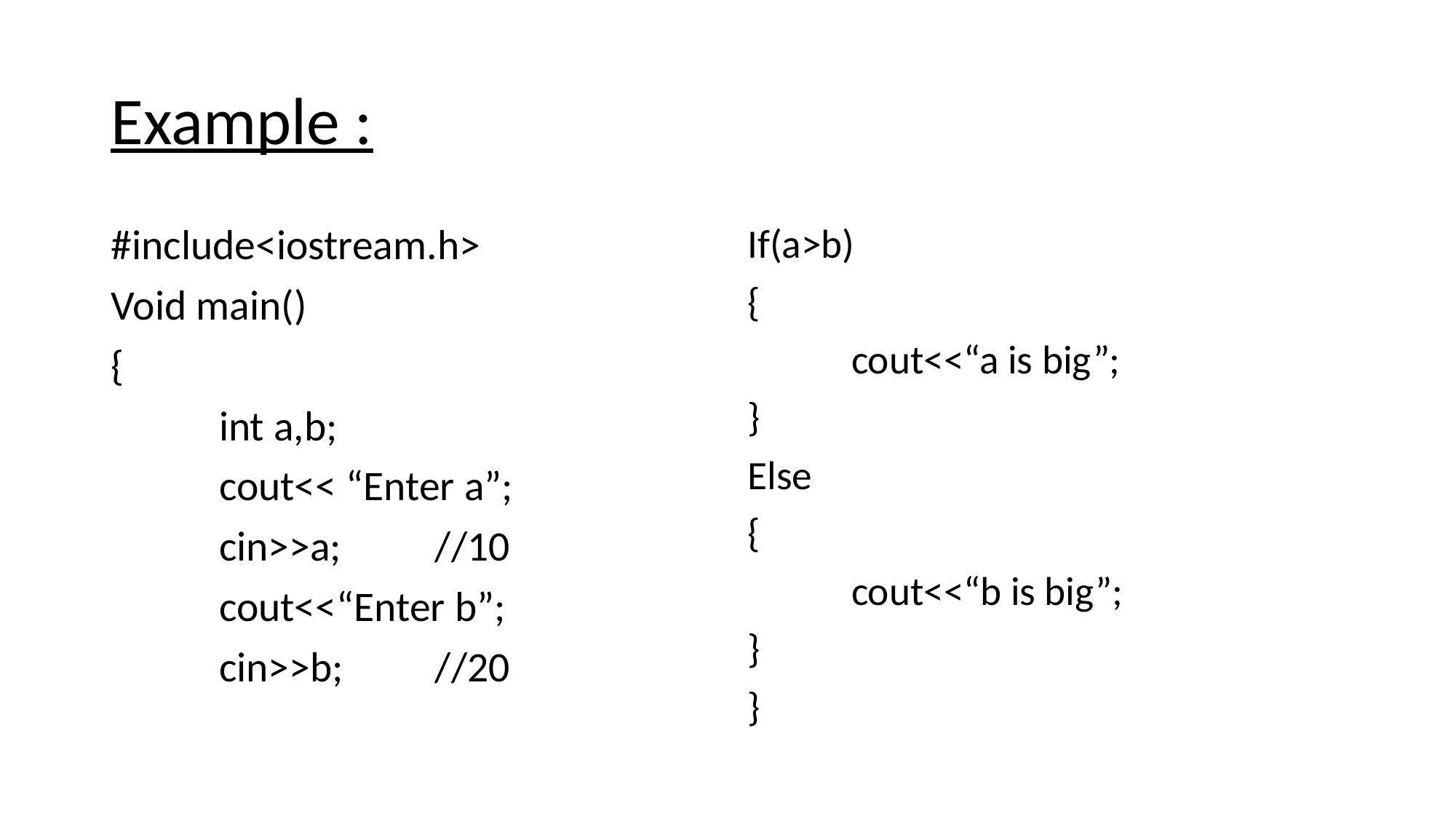

# Example :
#include<iostream.h>
Void main()
{
	int a,b;
	cout<< “Enter a”;
	cin>>a;	//10
	cout<<“Enter b”;
	cin>>b;	//20

If(a>b)
{
	cout<<“a is big”;
}
Else
{
	cout<<“b is big”;
}
}